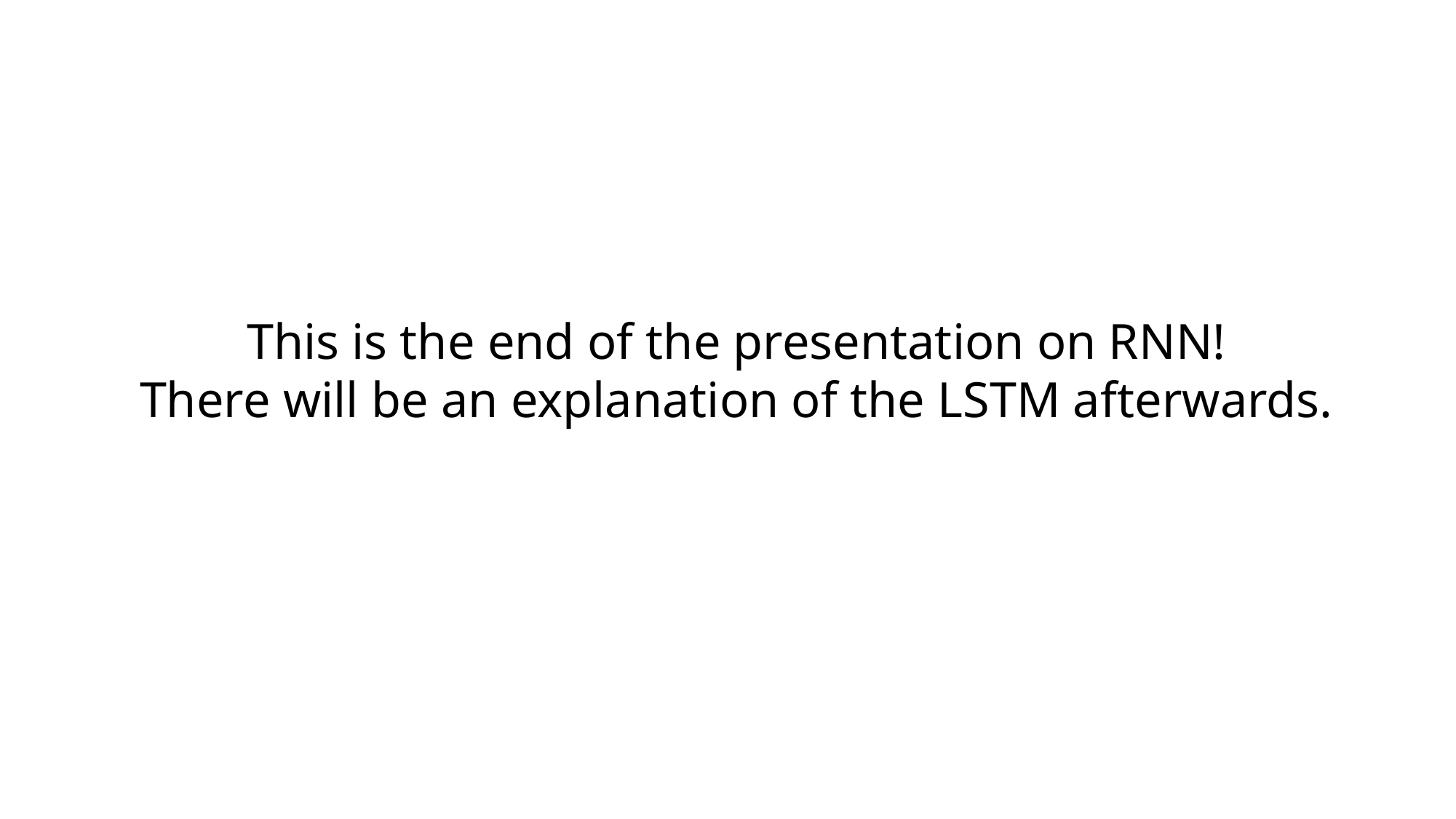

This is the end of the presentation on RNN!
There will be an explanation of the LSTM afterwards.